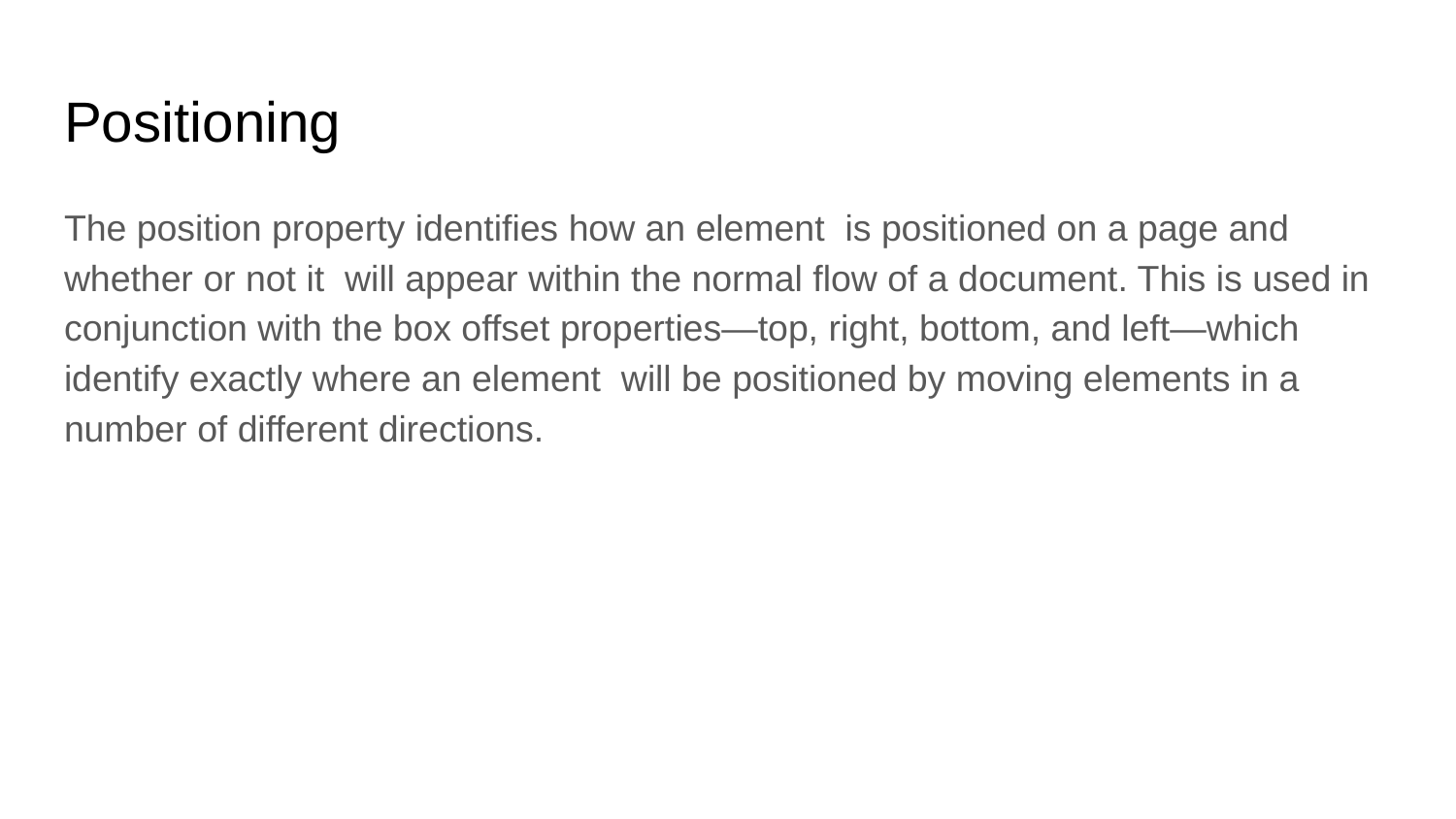

# Positioning

The position property identifies how an element  is positioned on a page and whether or not it  will appear within the normal flow of a document. This is used in conjunction with the box offset properties—top, right, bottom, and left—which identify exactly where an element  will be positioned by moving elements in a  number of different directions.